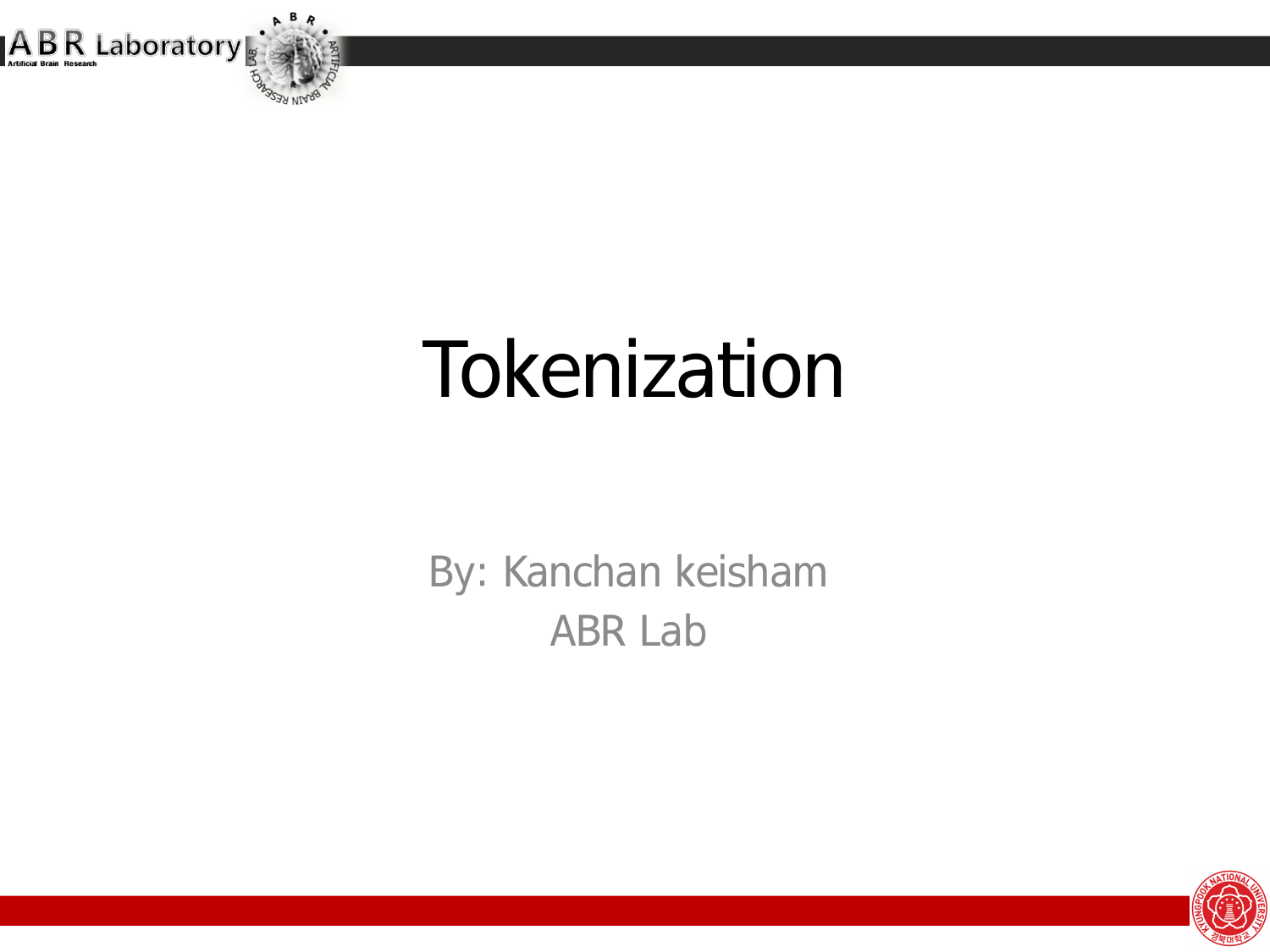

# Tokenization
By: Kanchan keisham
ABR Lab